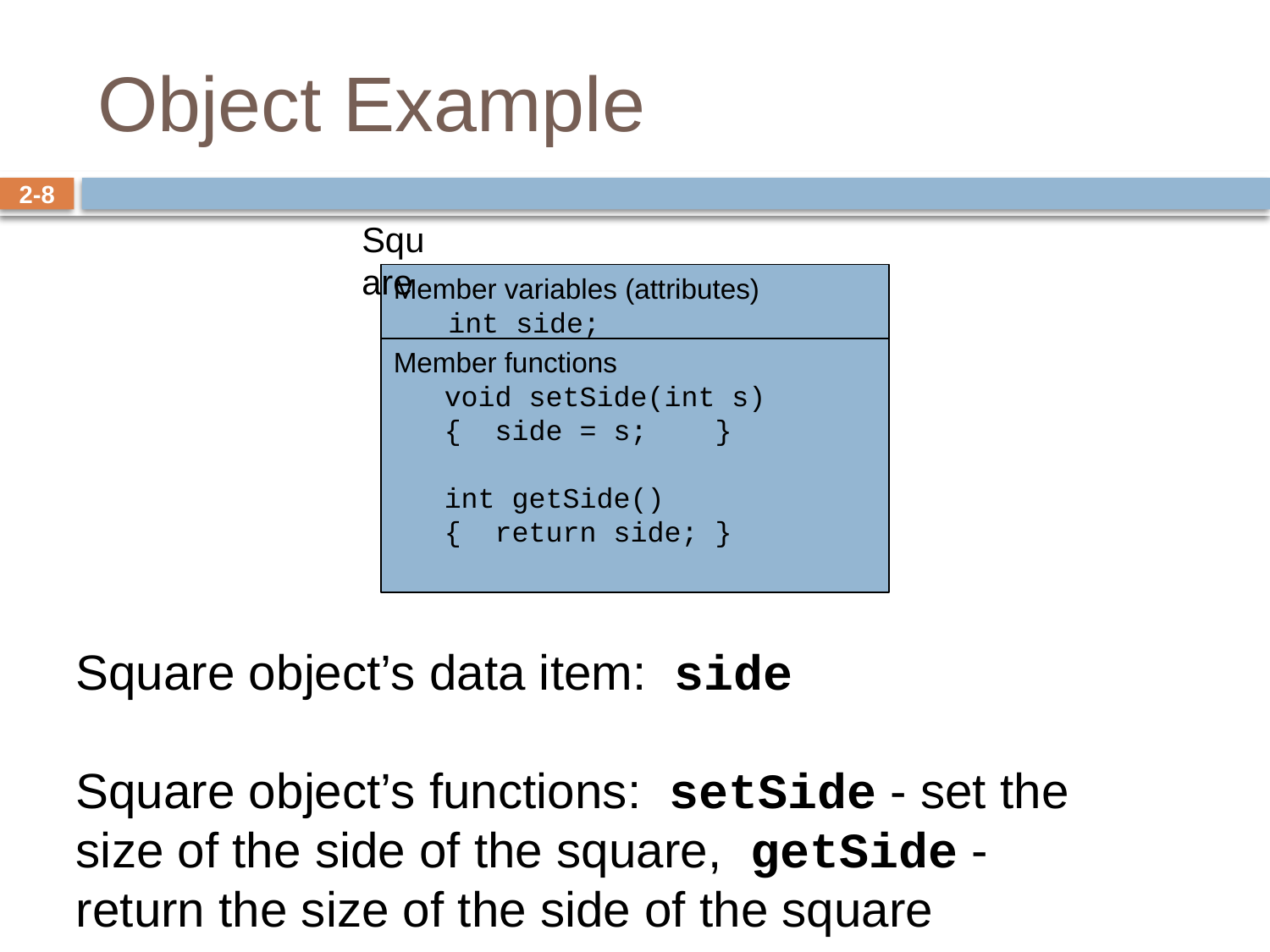

# Object Example

Square

Member variables (attributes)
       int side;
Member functions
   void setSide(int s)
   {  side = s;    }

   int getSide()
   {  return side; }

Square object’s data item:  side

Square object’s functions:  setSide - set the size of the side of the square,  getSide - return the size of the side of the square

2-8